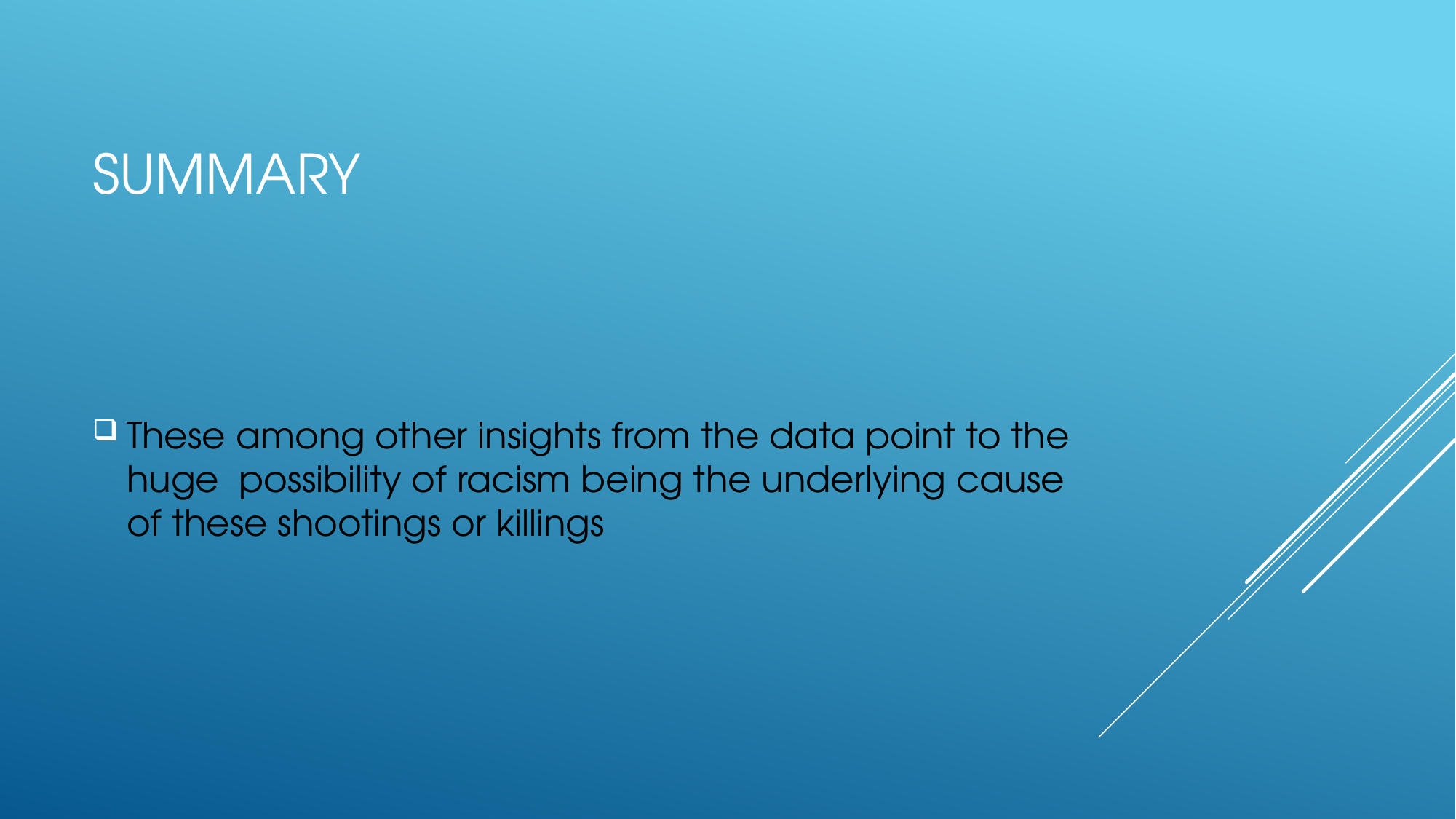

# SUMMARY
These among other insights from the data point to the huge  possibility of racism being the underlying cause of these shootings or killings